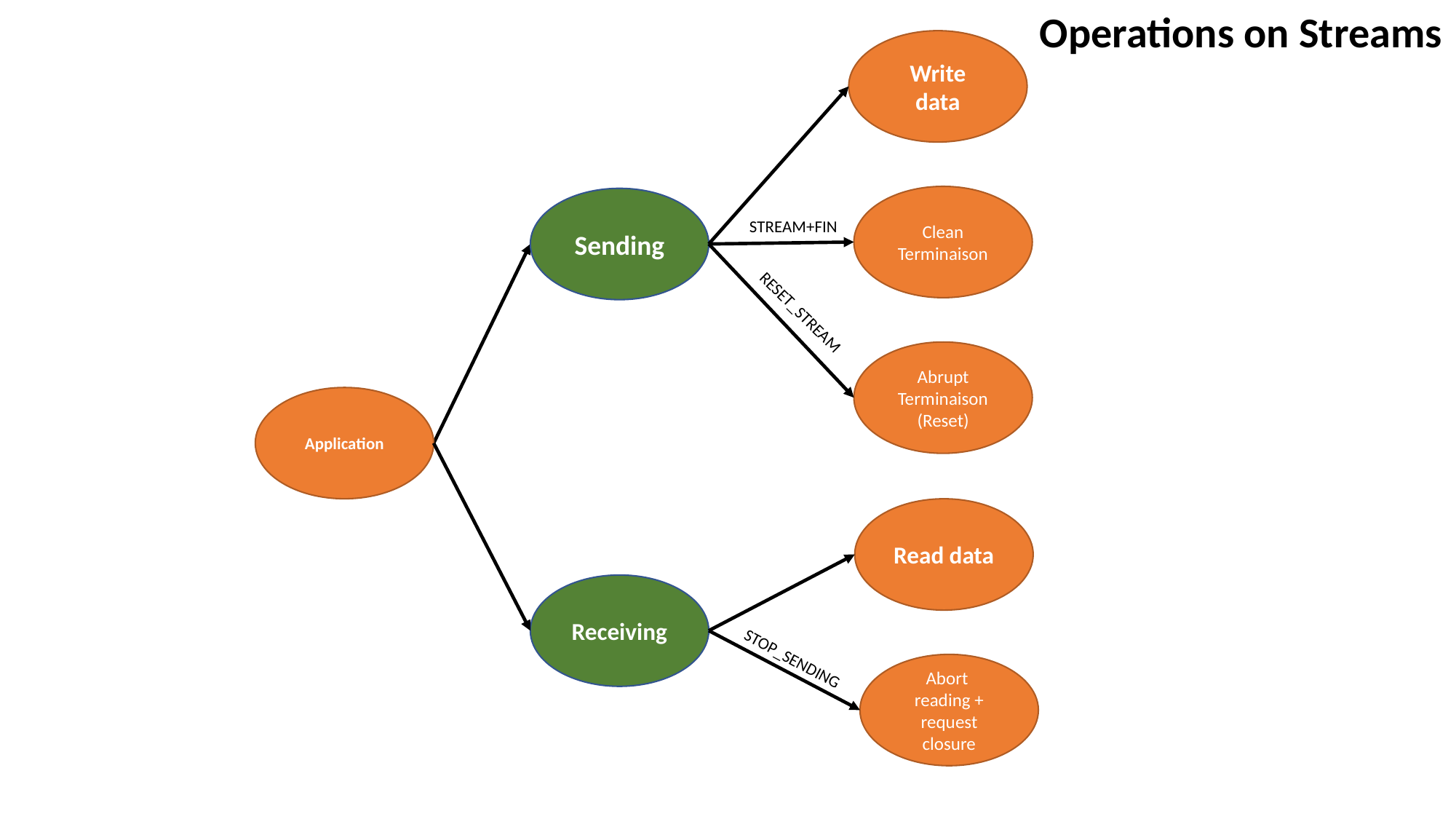

Operations on Streams
Write data
Clean Terminaison
Sending
STREAM+FIN
RESET_STREAM
Abrupt Terminaison (Reset)
Application
Read data
Receiving
STOP_SENDING
Abort  reading + request closure